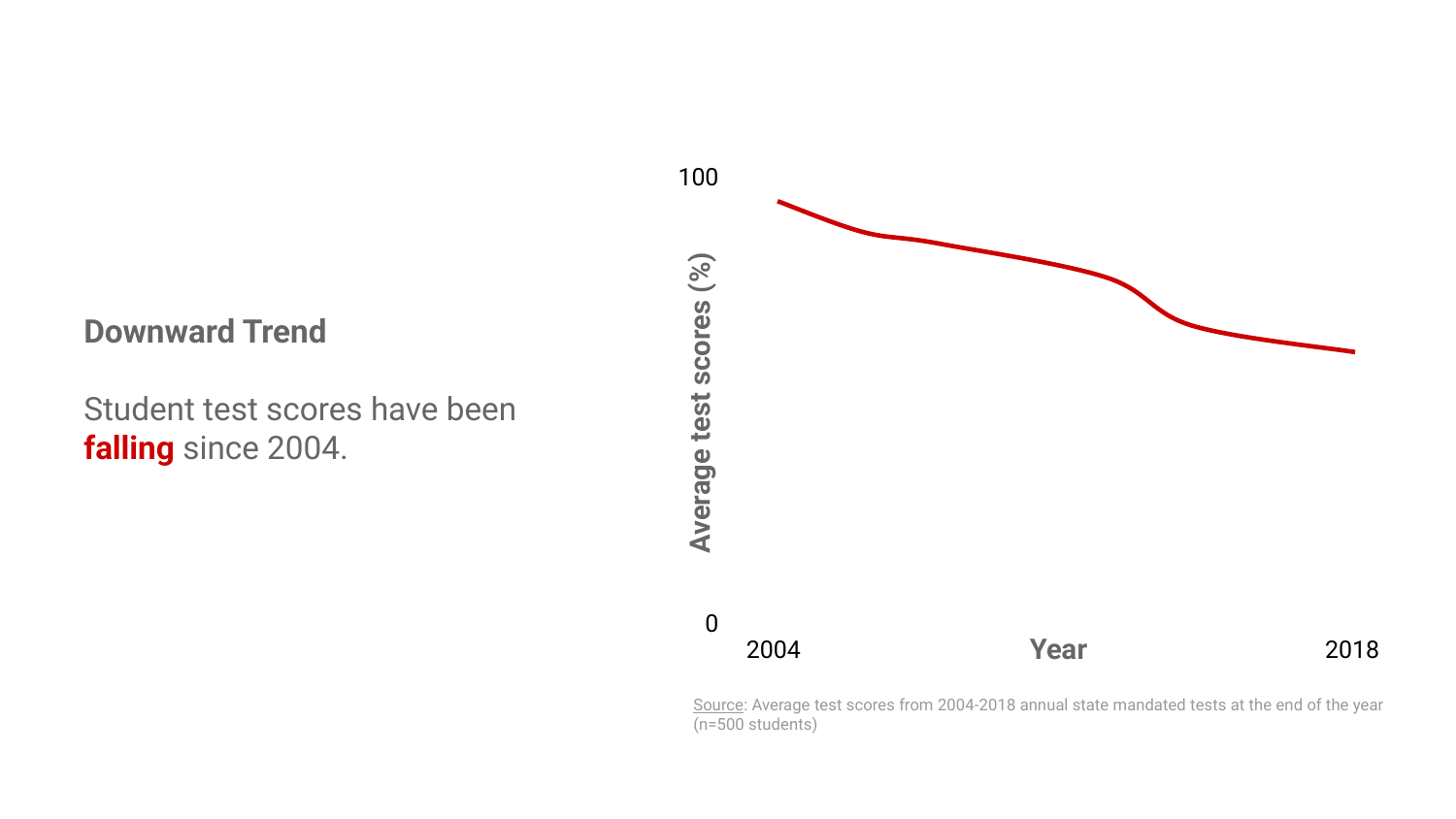

100

Average test scores (%)
0
Year
2004
2018
Downward Trend

Student test scores have been falling since 2004.
Source: Average test scores from 2004-2018 annual state mandated tests at the end of the year (n=500 students)